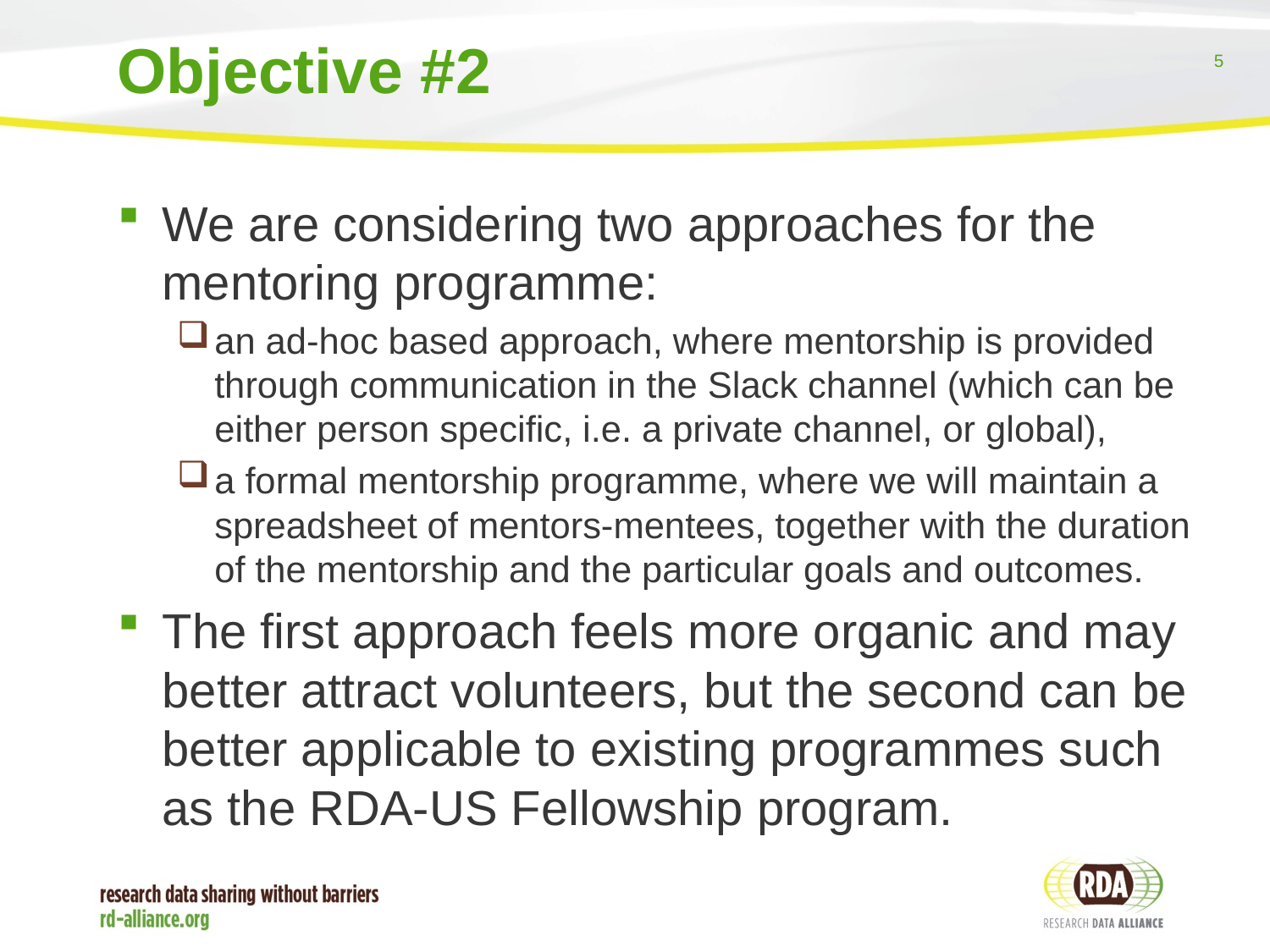

# Objective #2
We are considering two approaches for the mentoring programme:
an ad-hoc based approach, where mentorship is provided through communication in the Slack channel (which can be either person specific, i.e. a private channel, or global),
a formal mentorship programme, where we will maintain a spreadsheet of mentors-mentees, together with the duration of the mentorship and the particular goals and outcomes.
The first approach feels more organic and may better attract volunteers, but the second can be better applicable to existing programmes such as the RDA-US Fellowship program.